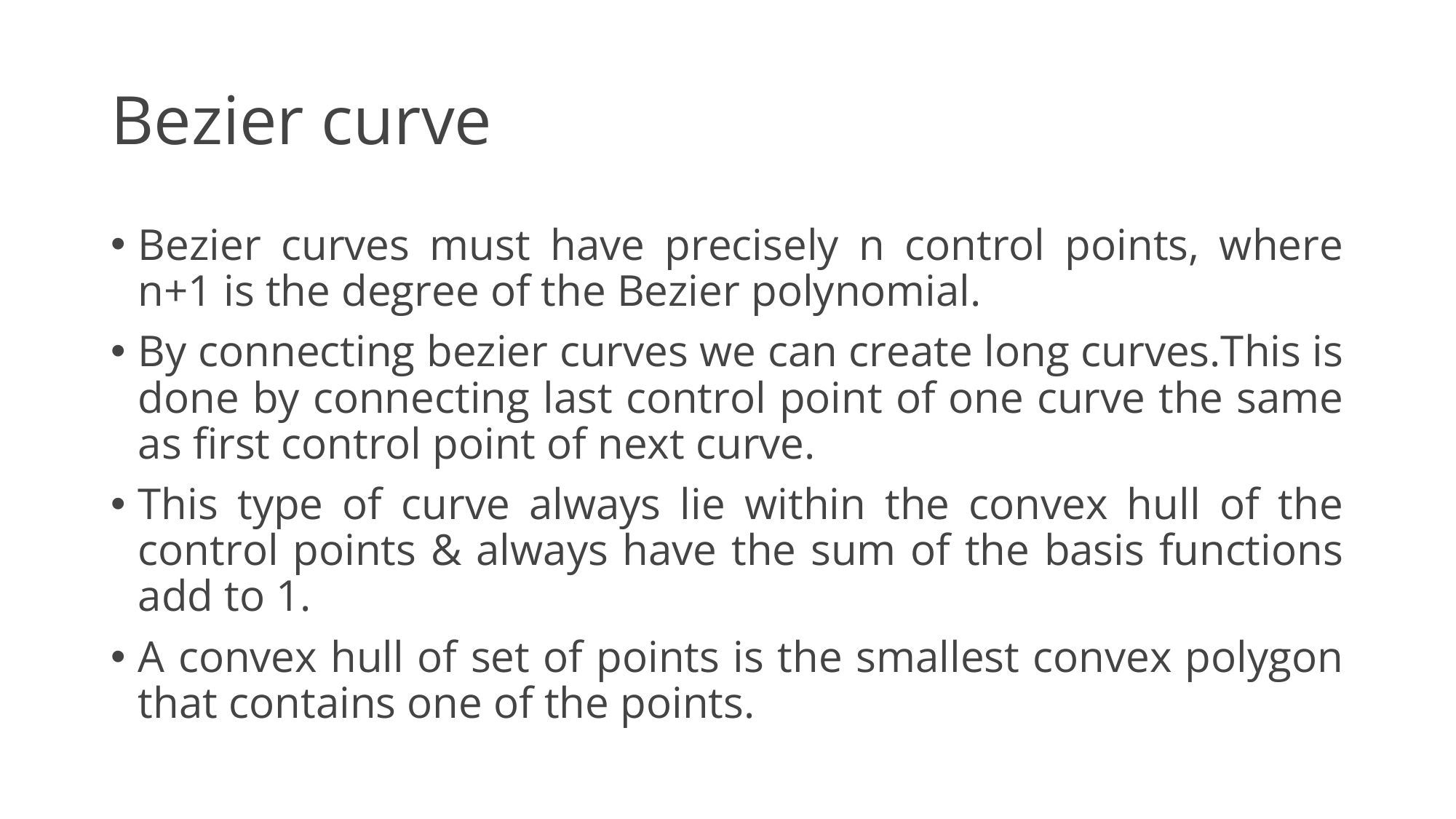

# Bezier curve
Bezier curves must have precisely n control points, where n+1 is the degree of the Bezier polynomial.
By connecting bezier curves we can create long curves.This is done by connecting last control point of one curve the same as first control point of next curve.
This type of curve always lie within the convex hull of the control points & always have the sum of the basis functions add to 1.
A convex hull of set of points is the smallest convex polygon that contains one of the points.